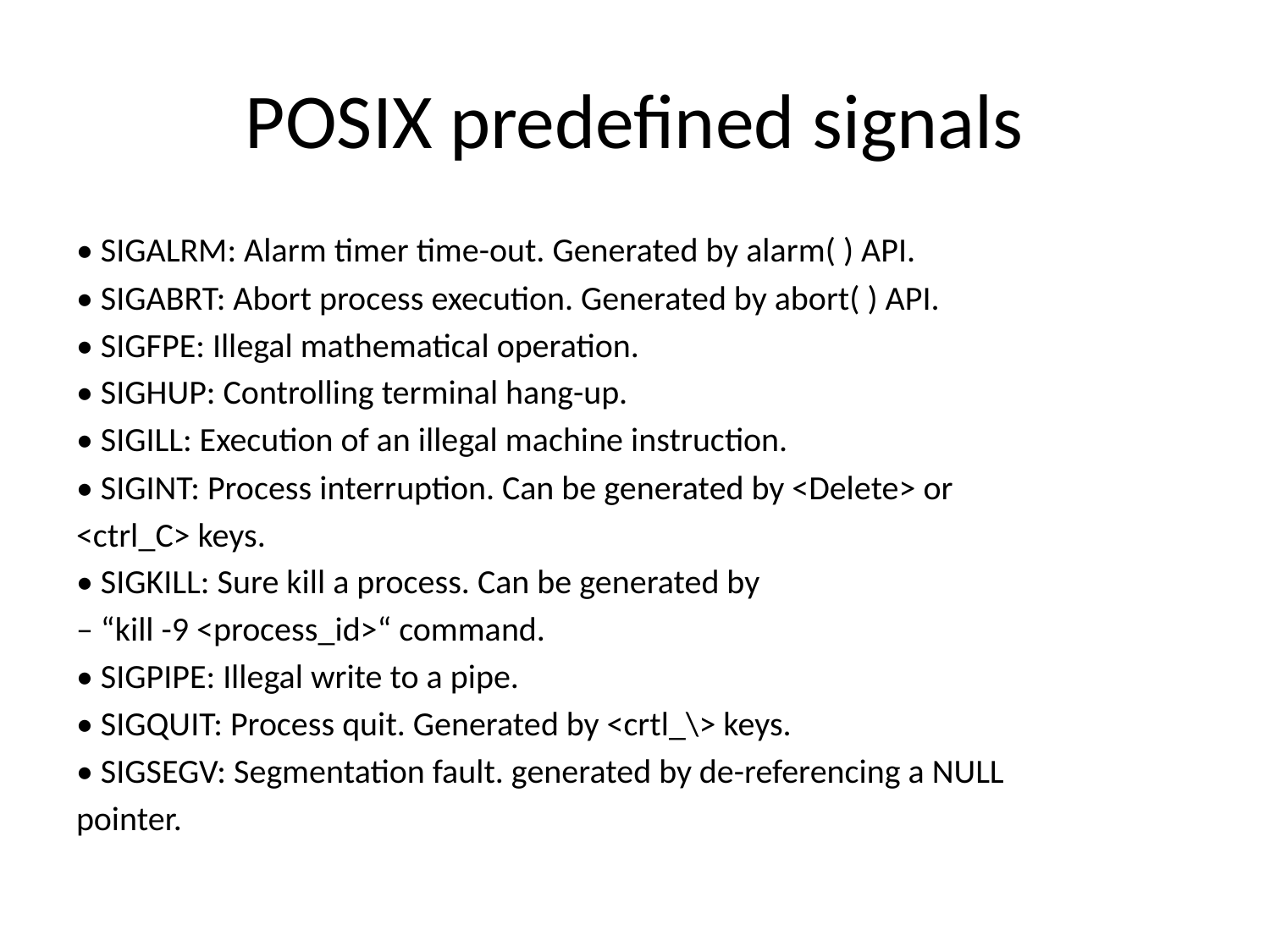

# POSIX predefined signals
• SIGALRM: Alarm timer time-out. Generated by alarm( ) API.
• SIGABRT: Abort process execution. Generated by abort( ) API.
• SIGFPE: Illegal mathematical operation.
• SIGHUP: Controlling terminal hang-up.
• SIGILL: Execution of an illegal machine instruction.
• SIGINT: Process interruption. Can be generated by <Delete> or
<ctrl_C> keys.
• SIGKILL: Sure kill a process. Can be generated by
– “kill -9 <process_id>“ command.
• SIGPIPE: Illegal write to a pipe.
• SIGQUIT: Process quit. Generated by <crtl_\> keys.
• SIGSEGV: Segmentation fault. generated by de-referencing a NULL
pointer.